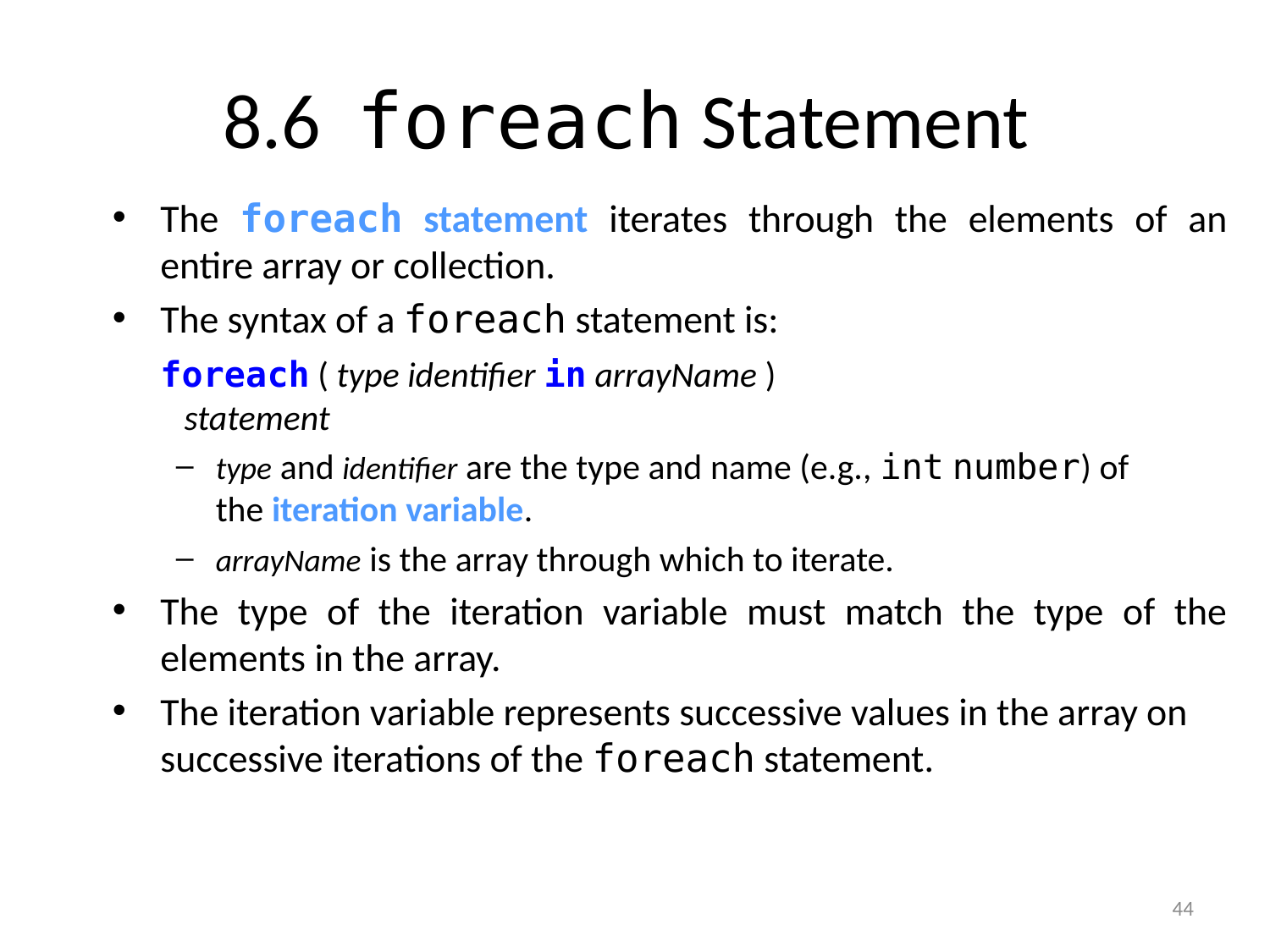

# 8.6  foreach Statement
The foreach statement iterates through the elements of an entire array or collection.
The syntax of a foreach statement is:
	foreach ( type identifier in arrayName )
   statement
type and identifier are the type and name (e.g., int number) of
the iteration variable.
arrayName is the array through which to iterate.
The type of the iteration variable must match the type of the elements in the array.
The iteration variable represents successive values in the array on successive iterations of the foreach statement.
44